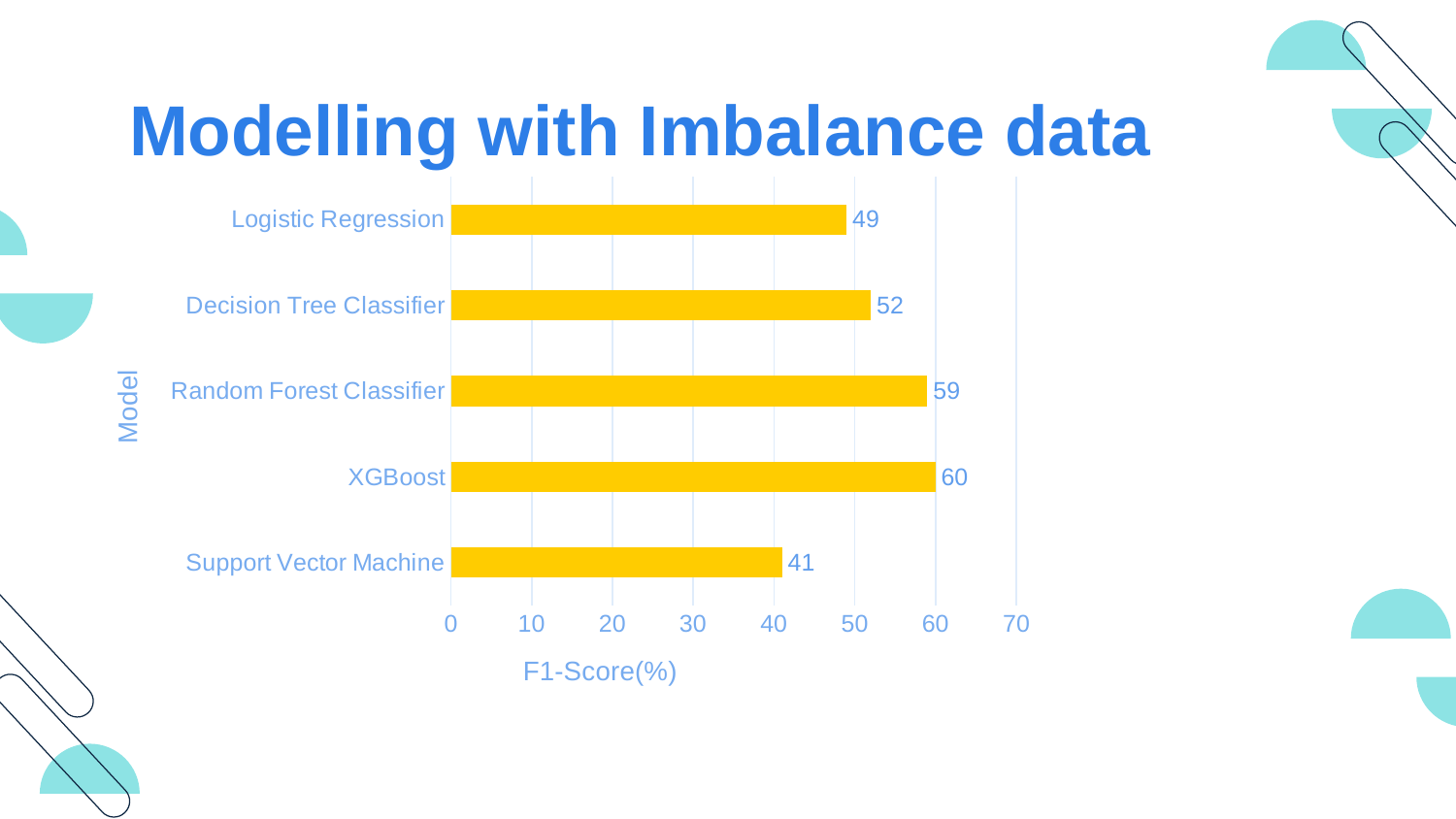

# Modelling with Imbalance data

### Chart

| Category | Series 2 |
|---|---|
| Support Vector Machine | 41.0 |
| XGBoost | 60.0 |
| Random Forest Classifier | 59.0 |
| Decision Tree Classifier | 52.0 |
| Logistic Regression | 49.0 |